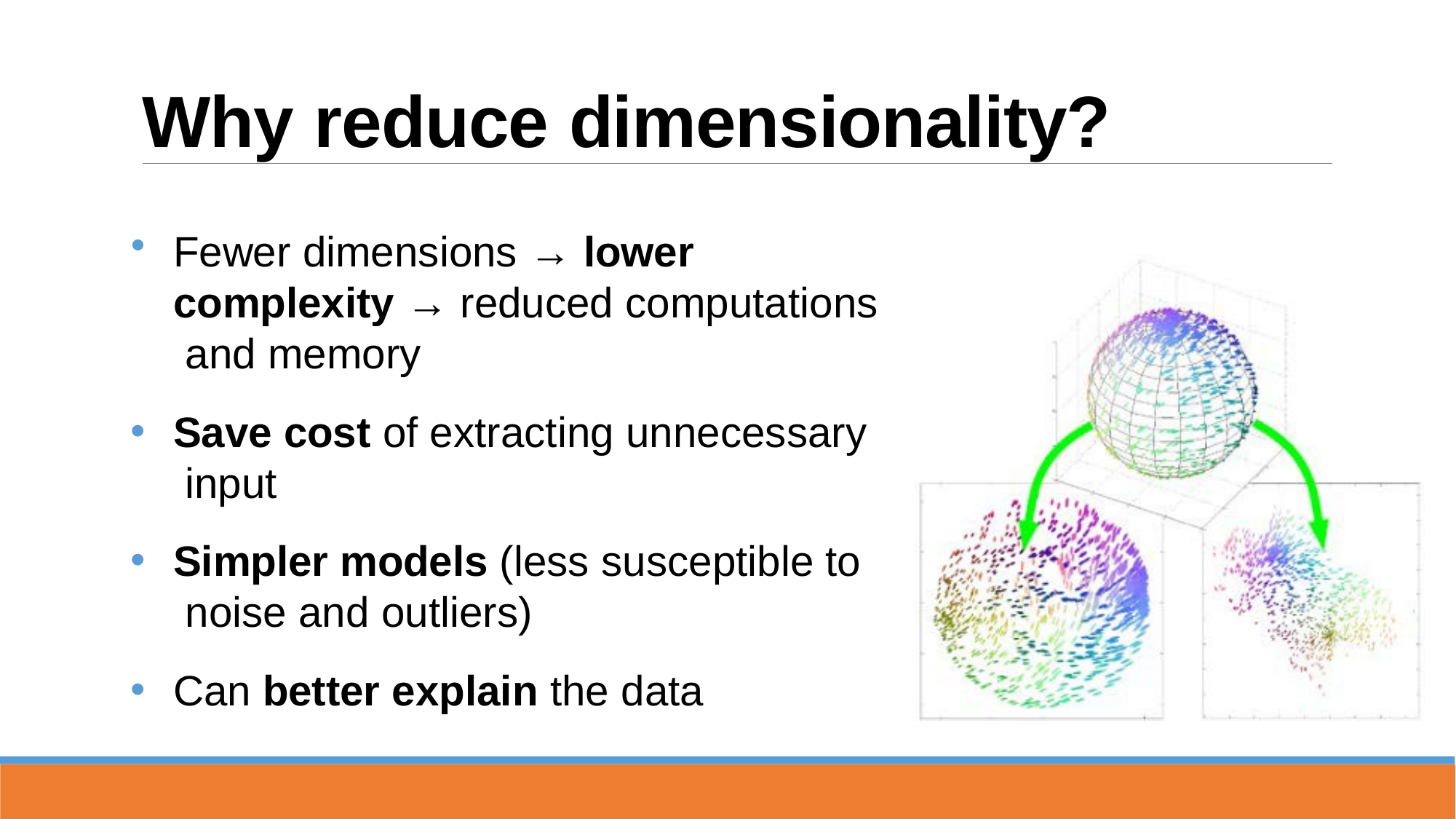

# Why reduce dimensionality?
Fewer dimensions → lower  complexity → reduced computations  and memory
Save cost of extracting unnecessary  input
Simpler models (less susceptible to  noise and outliers)
Can better explain the data